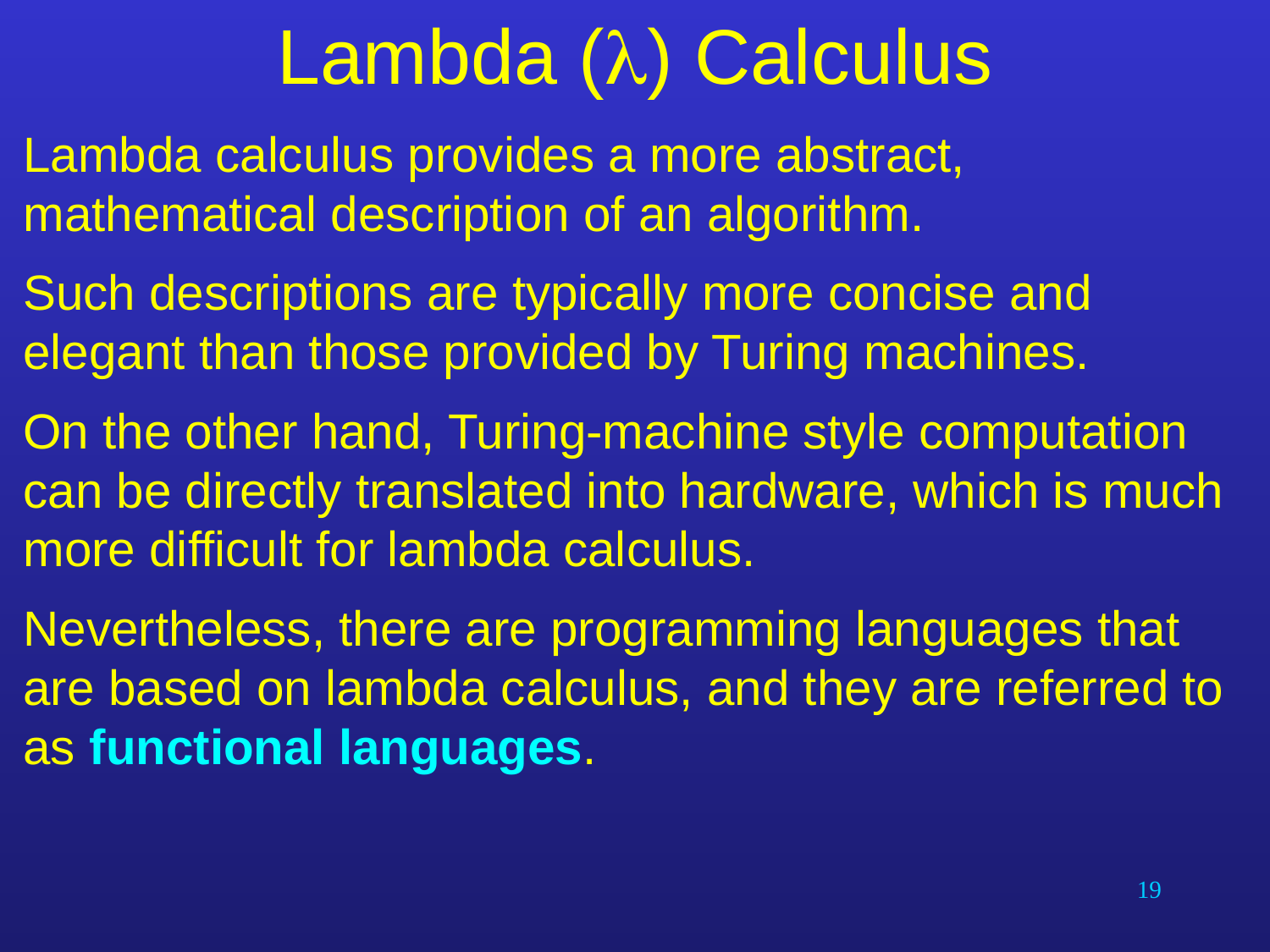

# Lambda (λ) Calculus
Lambda calculus provides a more abstract, mathematical description of an algorithm.
Such descriptions are typically more concise and elegant than those provided by Turing machines.
On the other hand, Turing-machine style computation can be directly translated into hardware, which is much more difficult for lambda calculus.
Nevertheless, there are programming languages that are based on lambda calculus, and they are referred to as functional languages.
19